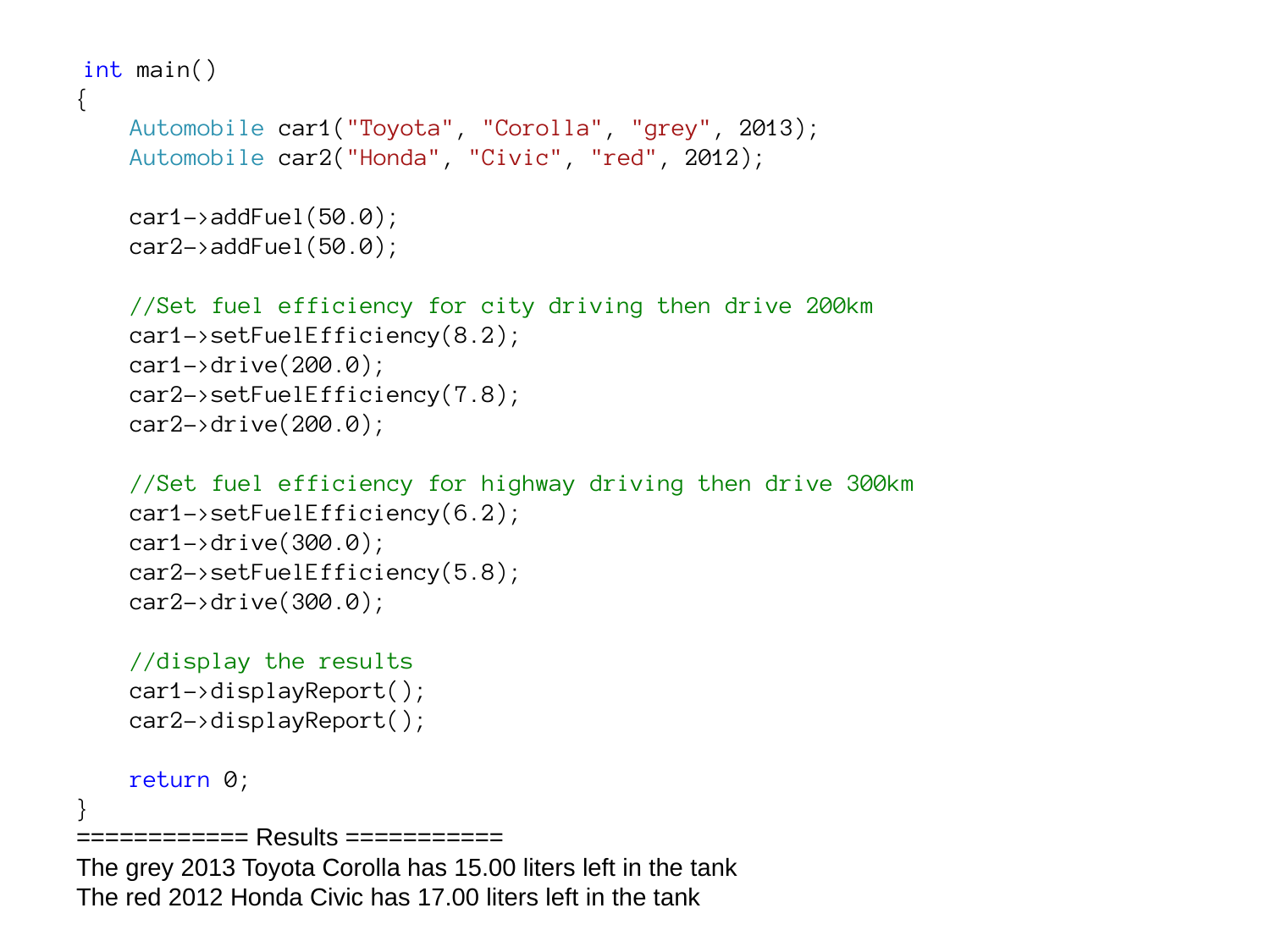

# int main() { Automobile car1("Toyota", "Corolla", "grey", 2013); Automobile car2("Honda", "Civic", "red", 2012); car1->addFuel(50.0); car2->addFuel(50.0); //Set fuel efficiency for city driving then drive 200km car1->setFuelEfficiency(8.2); car1->drive(200.0); car2->setFuelEfficiency(7.8); car2->drive(200.0); //Set fuel efficiency for highway driving then drive 300km car1->setFuelEfficiency(6.2); car1->drive(300.0); car2->setFuelEfficiency(5.8); car2->drive(300.0); //display the results car1->displayReport(); car2->displayReport(); return 0; } ============ Results =========== The grey 2013 Toyota Corolla has 15.00 liters left in the tank The red 2012 Honda Civic has 17.00 liters left in the tank